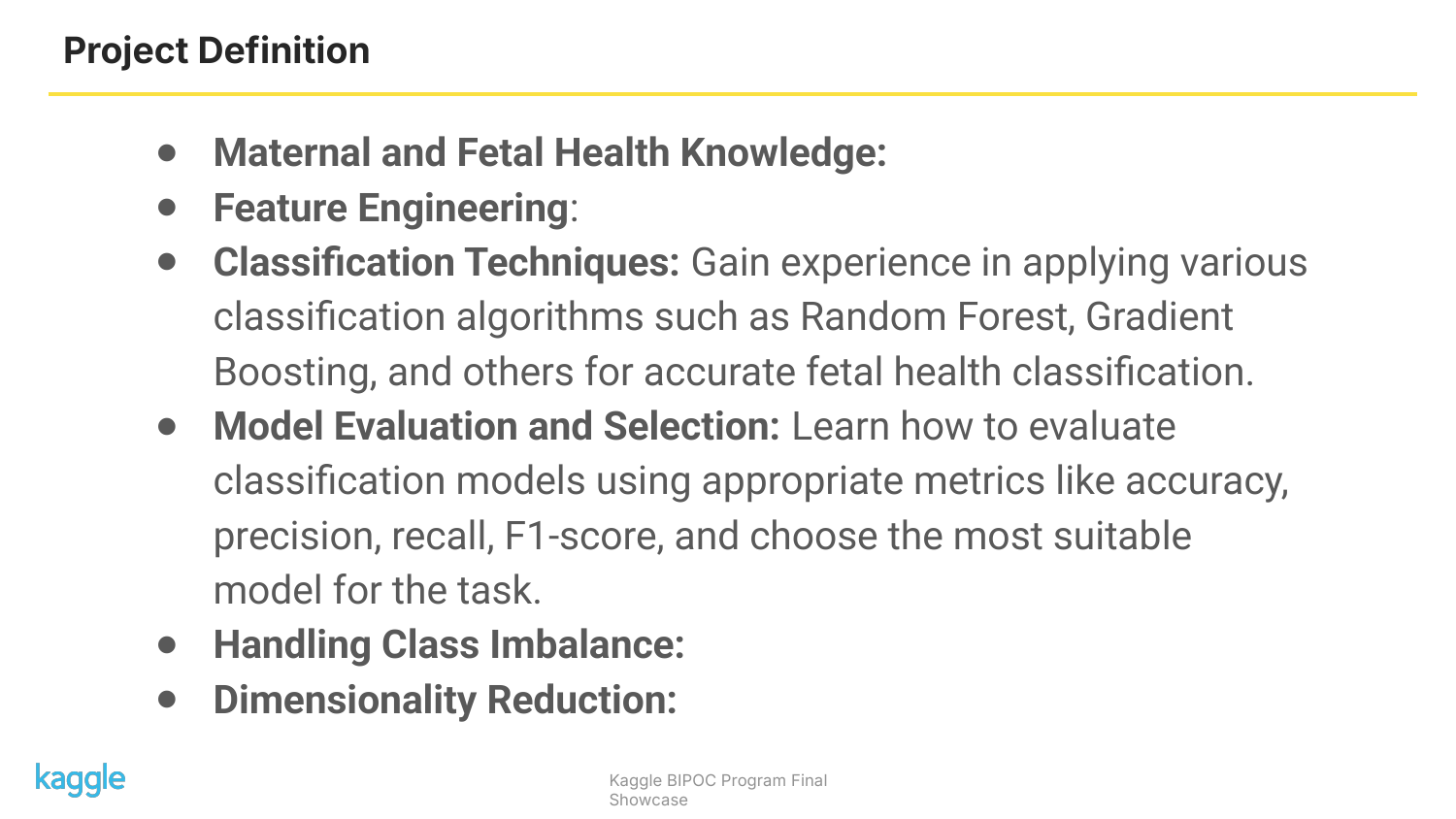

# Project Definition
Maternal and Fetal Health Knowledge:
Feature Engineering:
Classification Techniques: Gain experience in applying various classification algorithms such as Random Forest, Gradient Boosting, and others for accurate fetal health classification.
Model Evaluation and Selection: Learn how to evaluate classification models using appropriate metrics like accuracy, precision, recall, F1-score, and choose the most suitable model for the task.
Handling Class Imbalance:
Dimensionality Reduction:
6